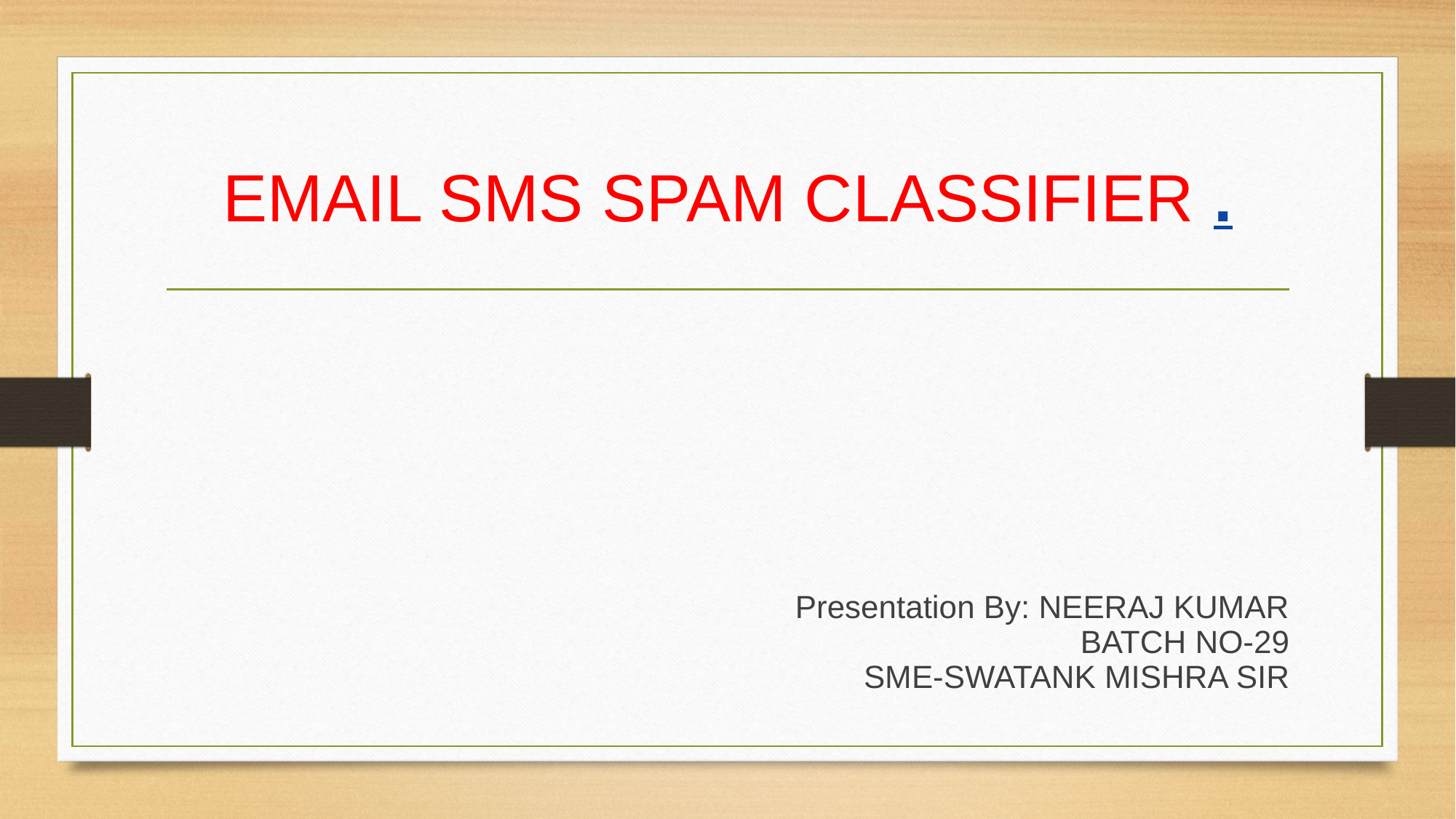

# EMAIL SMS SPAM CLASSIFIER .

Presentation By: NEERAJ KUMAR
BATCH NO-29
SME-SWATANK MISHRA SIR